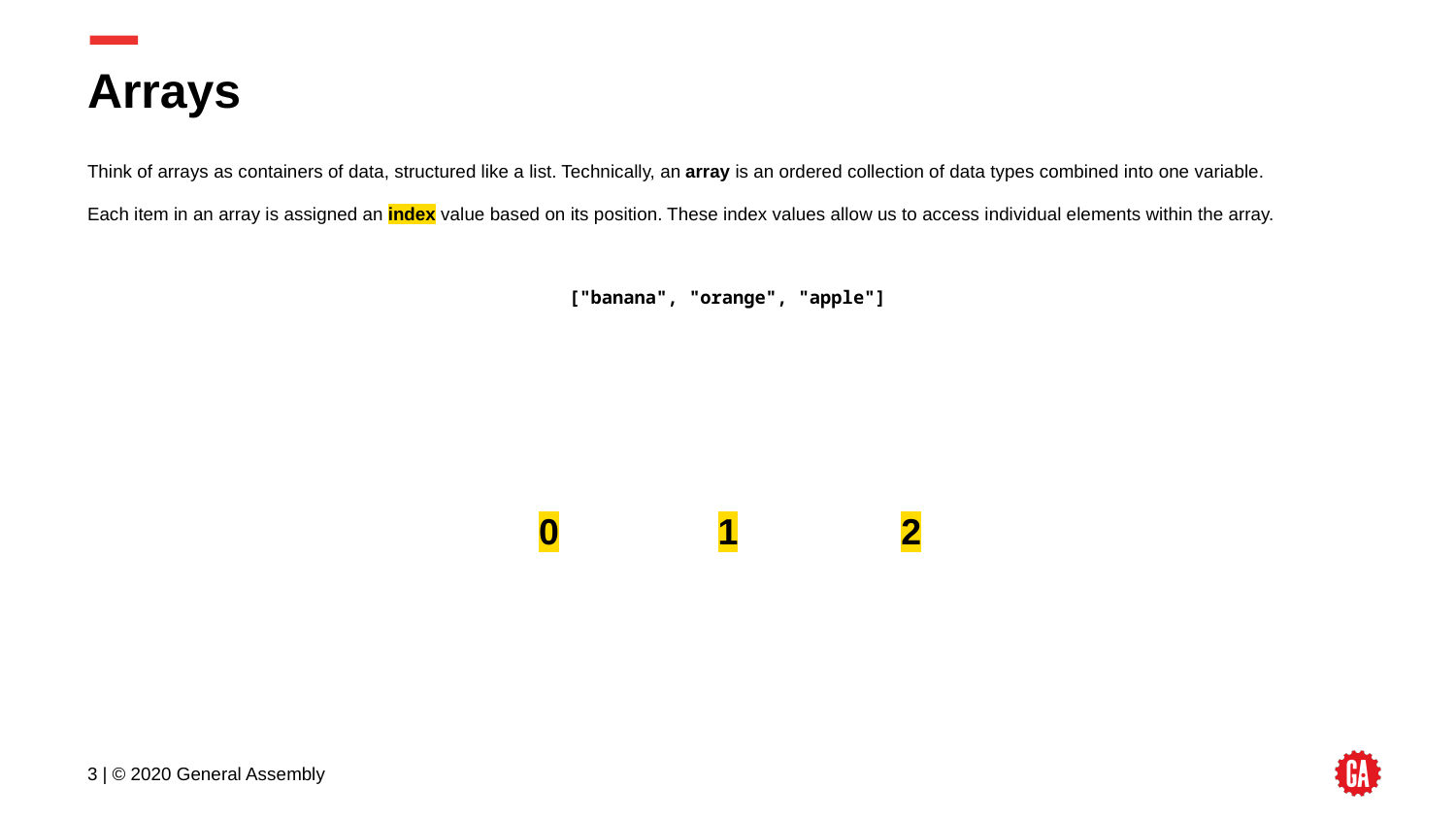

# Arrays
Think of arrays as containers of data, structured like a list. Technically, an array is an ordered collection of data types combined into one variable.
Each item in an array is assigned an index value based on its position. These index values allow us to access individual elements within the array.

["banana", "orange", "apple"]
0
1
2
3 | © 2020 General Assembly